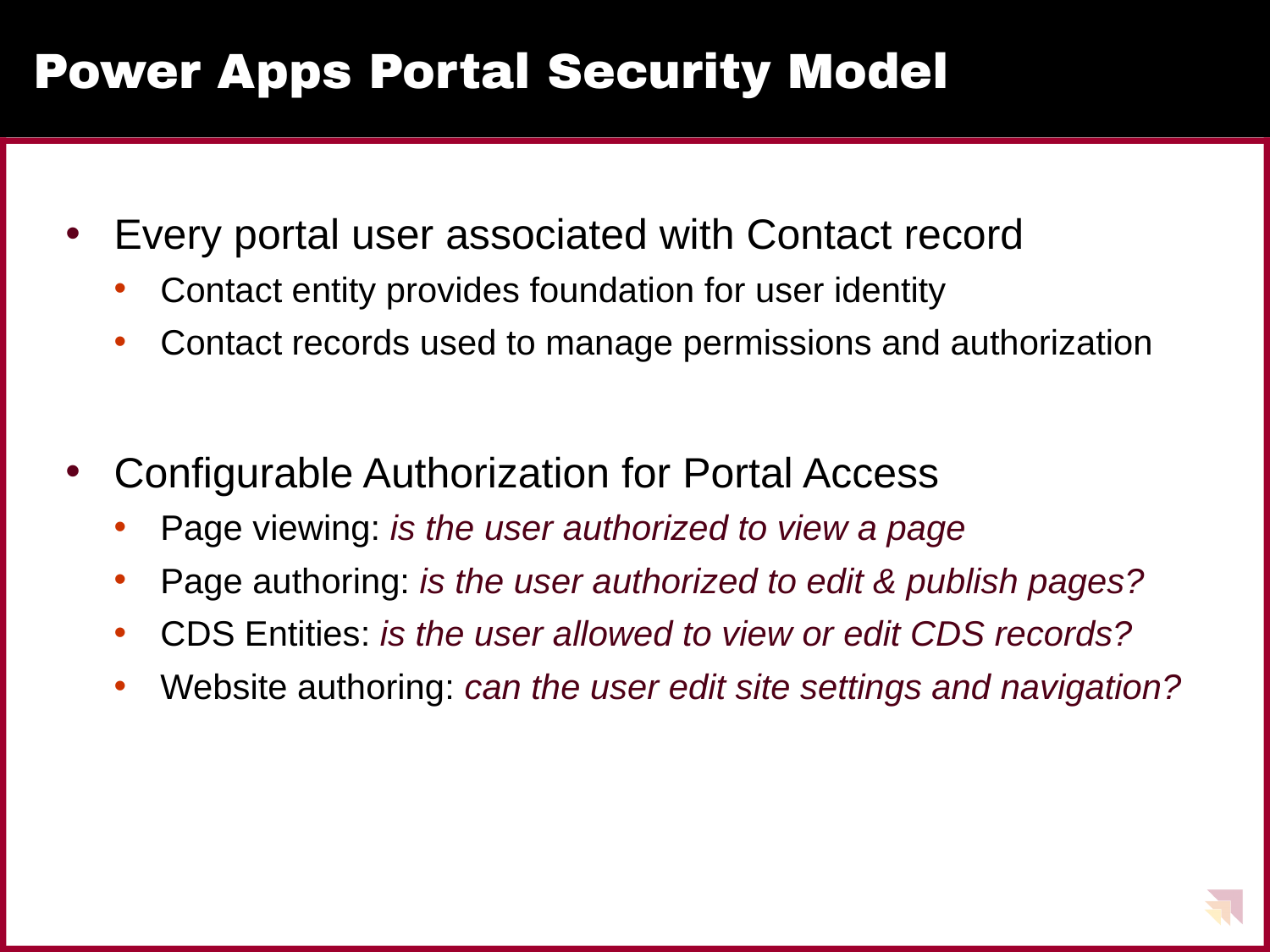

# Power Apps Portal Security Model
Every portal user associated with Contact record
Contact entity provides foundation for user identity
Contact records used to manage permissions and authorization

Configurable Authorization for Portal Access
Page viewing: is the user authorized to view a page
Page authoring: is the user authorized to edit & publish pages?
CDS Entities: is the user allowed to view or edit CDS records?
Website authoring: can the user edit site settings and navigation?